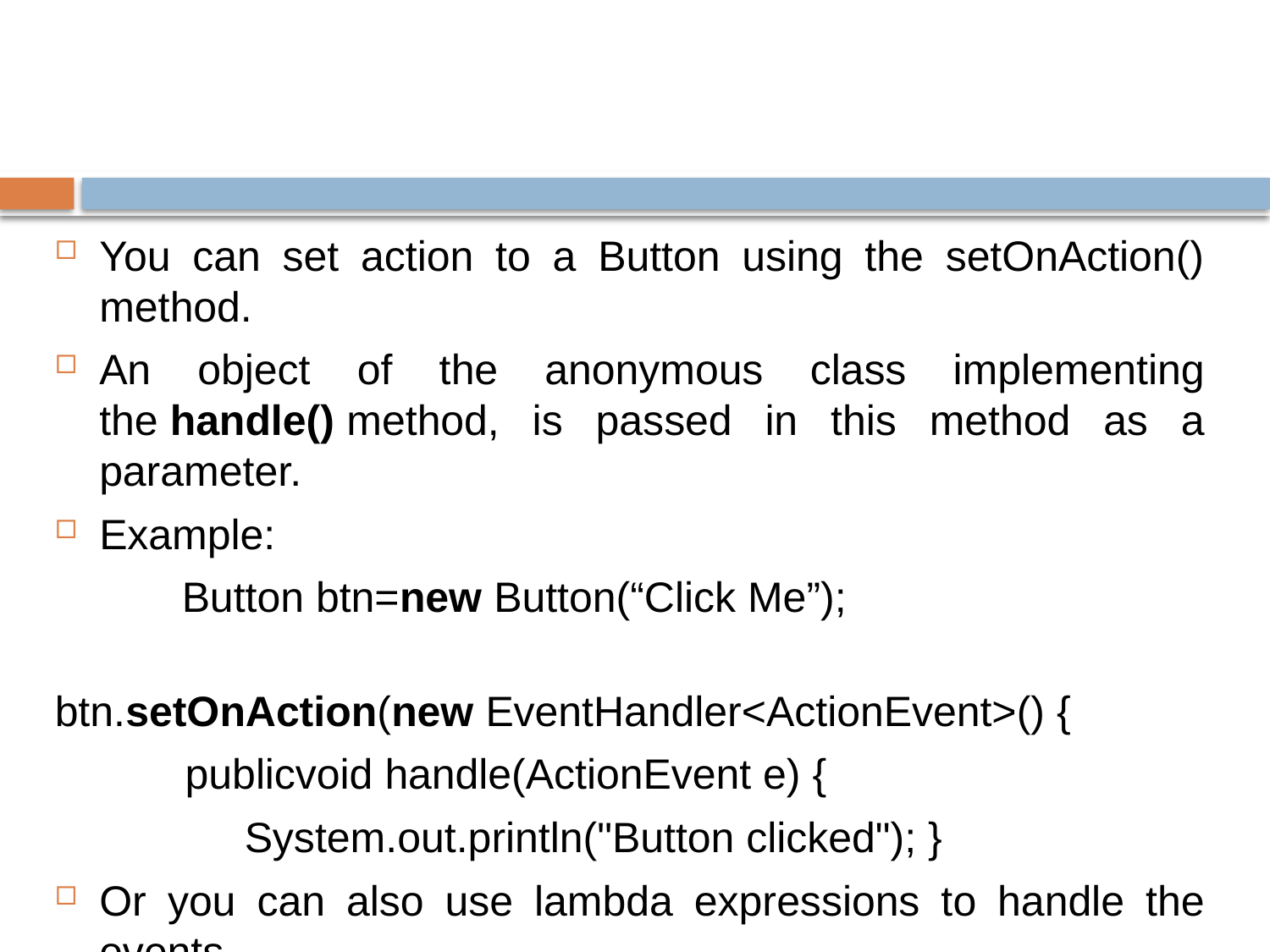

#
You can set action to a Button using the setOnAction() method.
An object of the anonymous class implementing the handle() method, is passed in this method as a parameter.
Example:
	Button btn=new Button(“Click Me”);
        	btn.setOnAction(new EventHandler<ActionEvent>() {
           publicvoid handle(ActionEvent e) {
                System.out.println("Button clicked"); }
Or you can also use lambda expressions to handle the events
Example:
	btn.setOnAction(e->System.out.println(""));